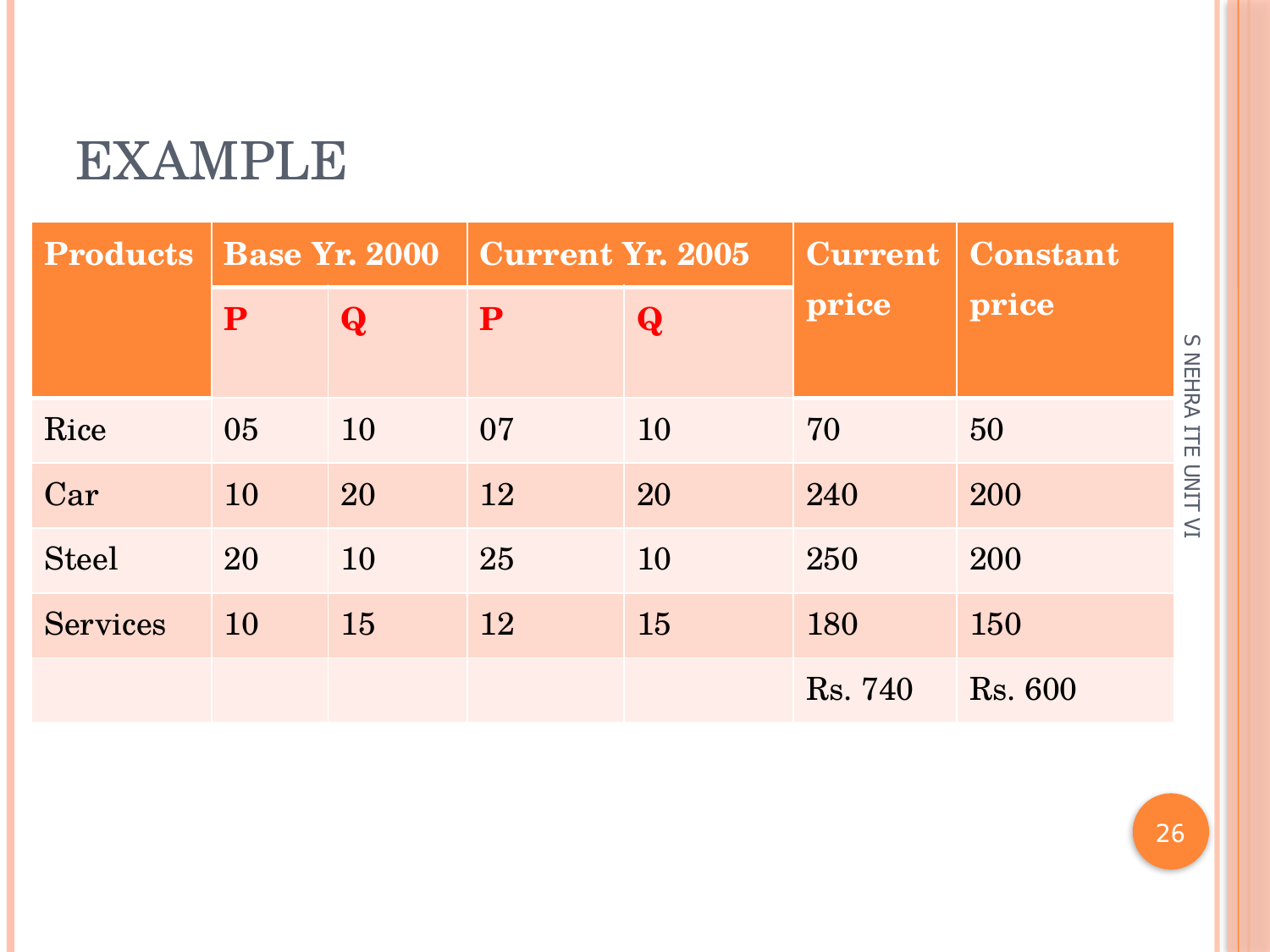

# example
| Products | Base Yr. 2000 |  | Current Yr. 2005 |  | Current price | Constant price |
| --- | --- | --- | --- | --- | --- | --- |
|  | P | Q | P | Q |  |  |
| Rice | 05 | 10 | 07 | 10 | 70 | 50 |
| Car | 10 | 20 | 12 | 20 | 240 | 200 |
| Steel | 20 | 10 | 25 | 10 | 250 | 200 |
| Services | 10 | 15 | 12 | 15 | 180 | 150 |
|  |  |  |  |  | Rs. 740 | Rs. 600 |
S NEHRA ITE UNIT VI
26